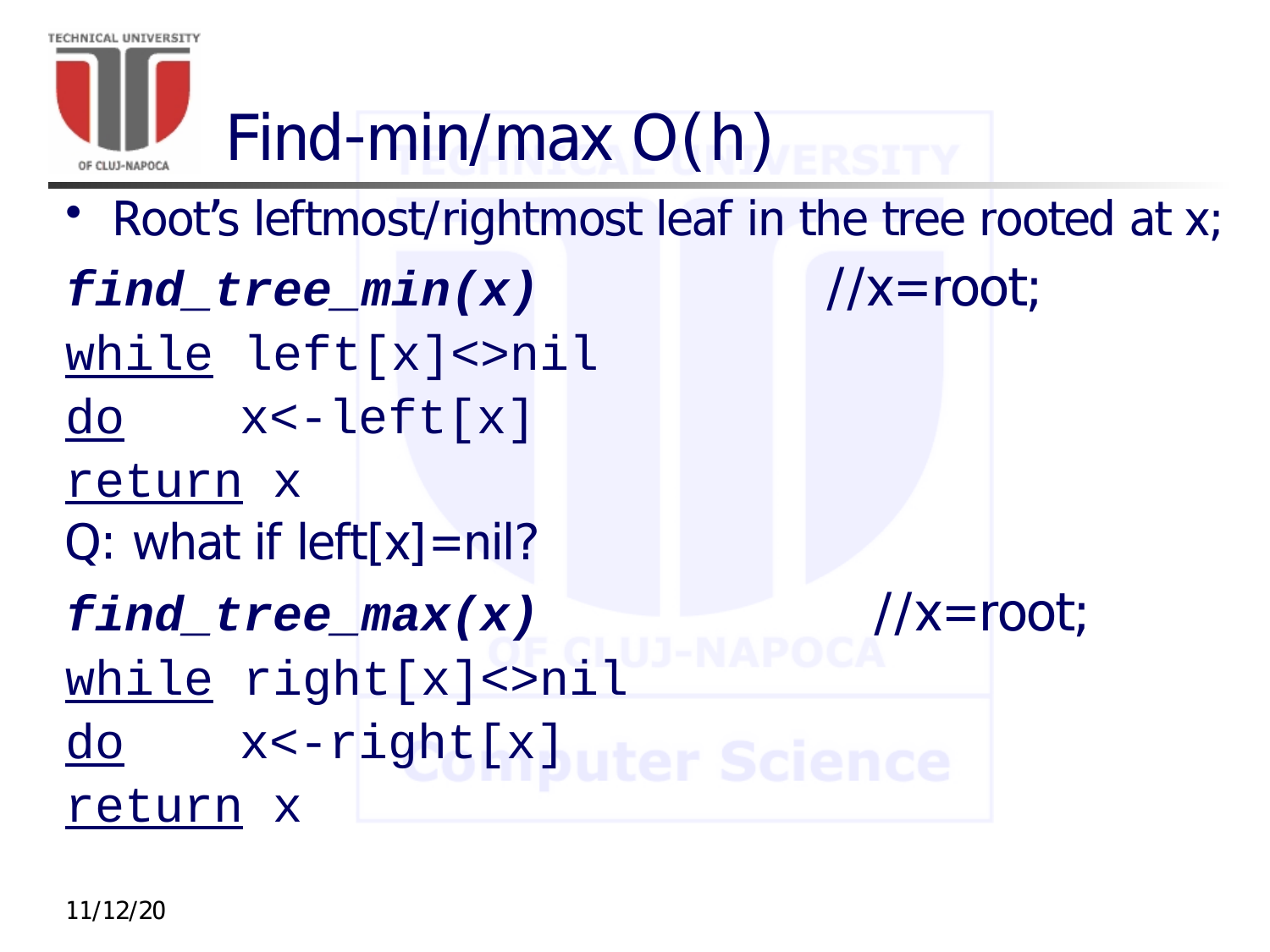

# Find-min/max O(h)
Root’s leftmost/rightmost leaf in the tree rooted at x;
find_tree_min(x)			//x=root;
while left[x]<>nil
do	x<-left[x]
return x
Q: what if left[x]=nil?
find_tree_max(x)			//x=root;
while right[x]<>nil
do	x<-right[x]
return x
11/12/20